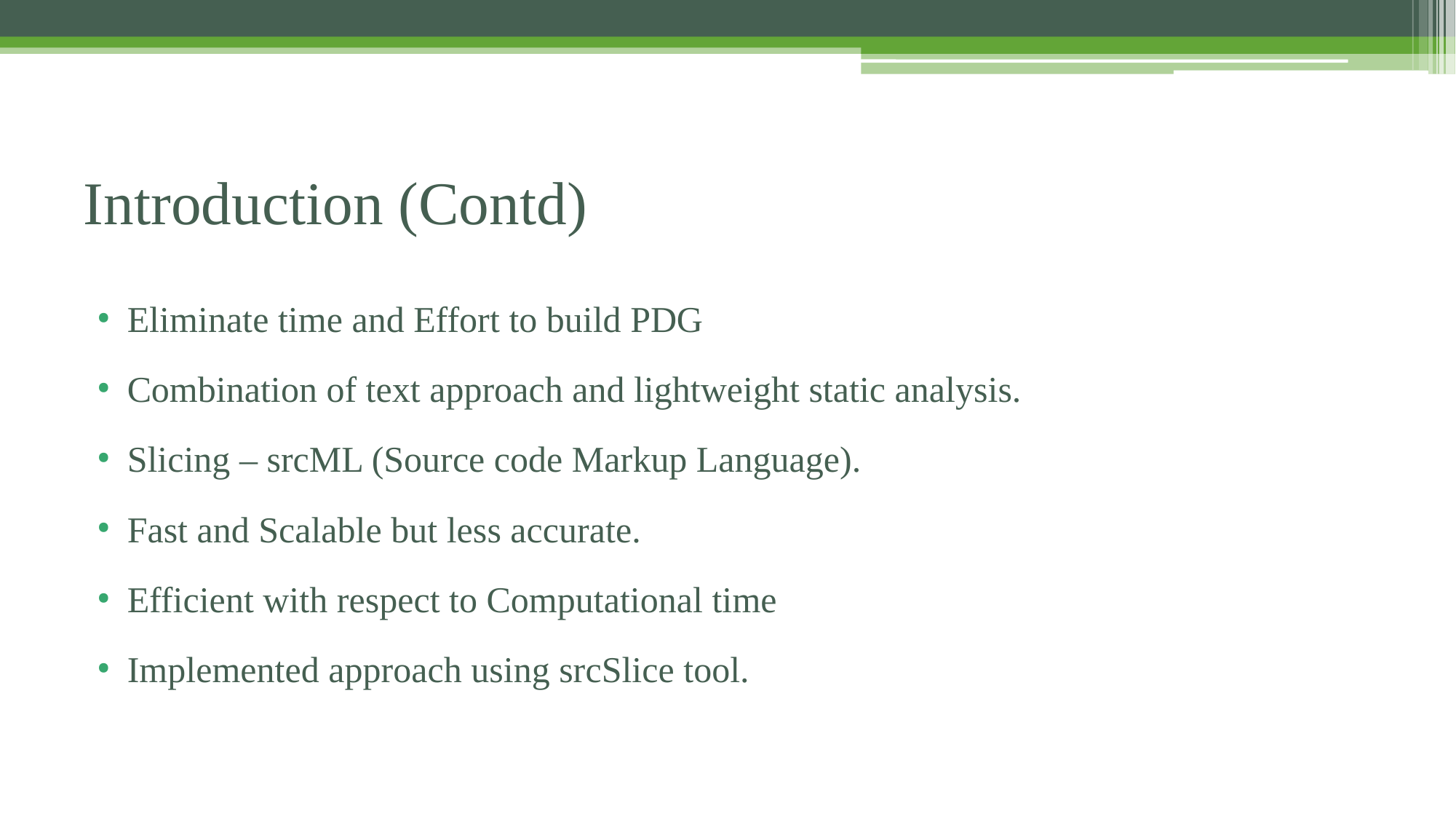

# Introduction (Contd)
Eliminate time and Effort to build PDG
Combination of text approach and lightweight static analysis.
Slicing – srcML (Source code Markup Language).
Fast and Scalable but less accurate.
Efficient with respect to Computational time
Implemented approach using srcSlice tool.